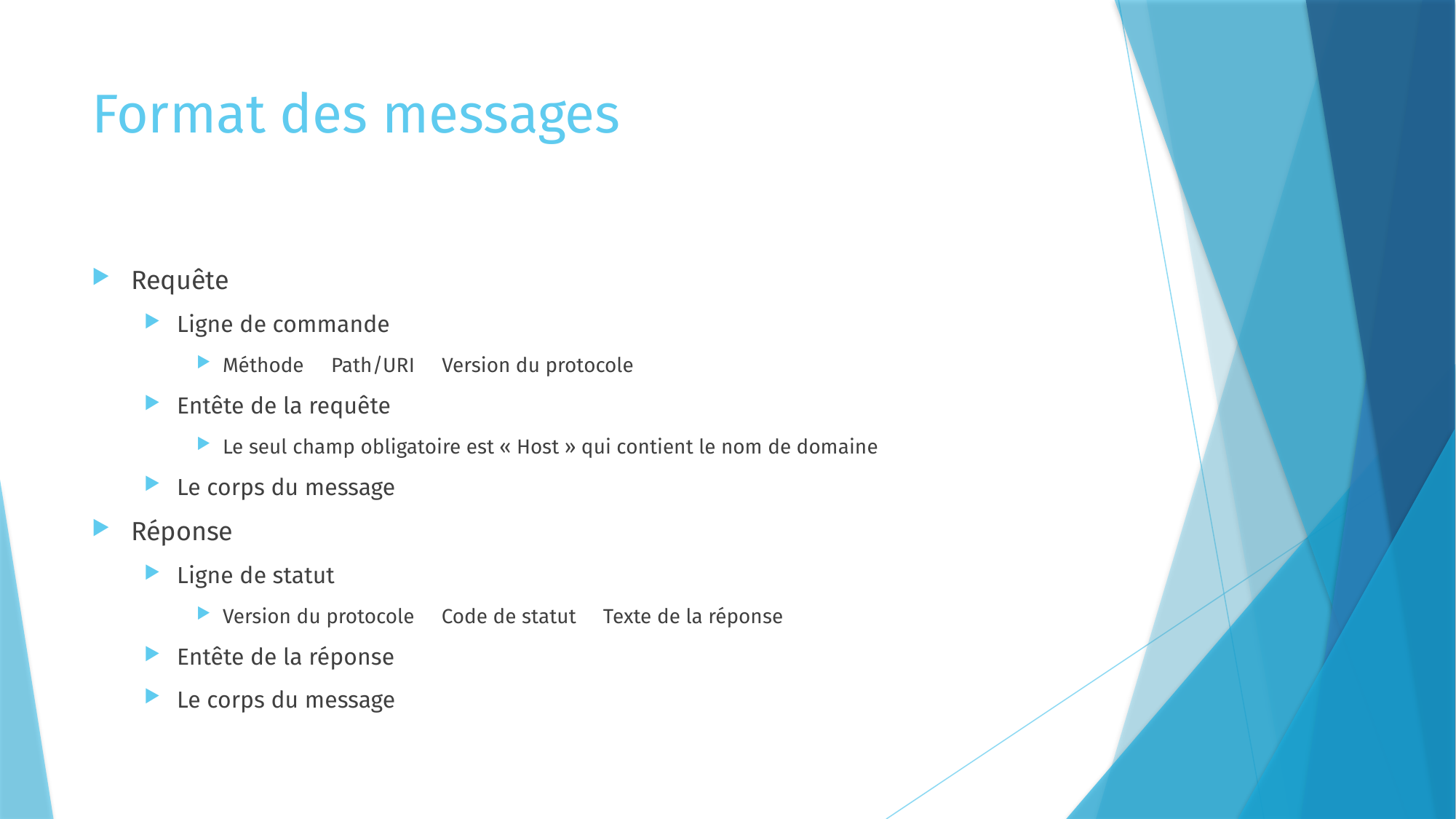

# Format des messages
Requête
Ligne de commande
Méthode     Path/URI     Version du protocole
Entête de la requête
Le seul champ obligatoire est « Host » qui contient le nom de domaine
Le corps du message
Réponse
Ligne de statut
Version du protocole     Code de statut     Texte de la réponse
Entête de la réponse
Le corps du message